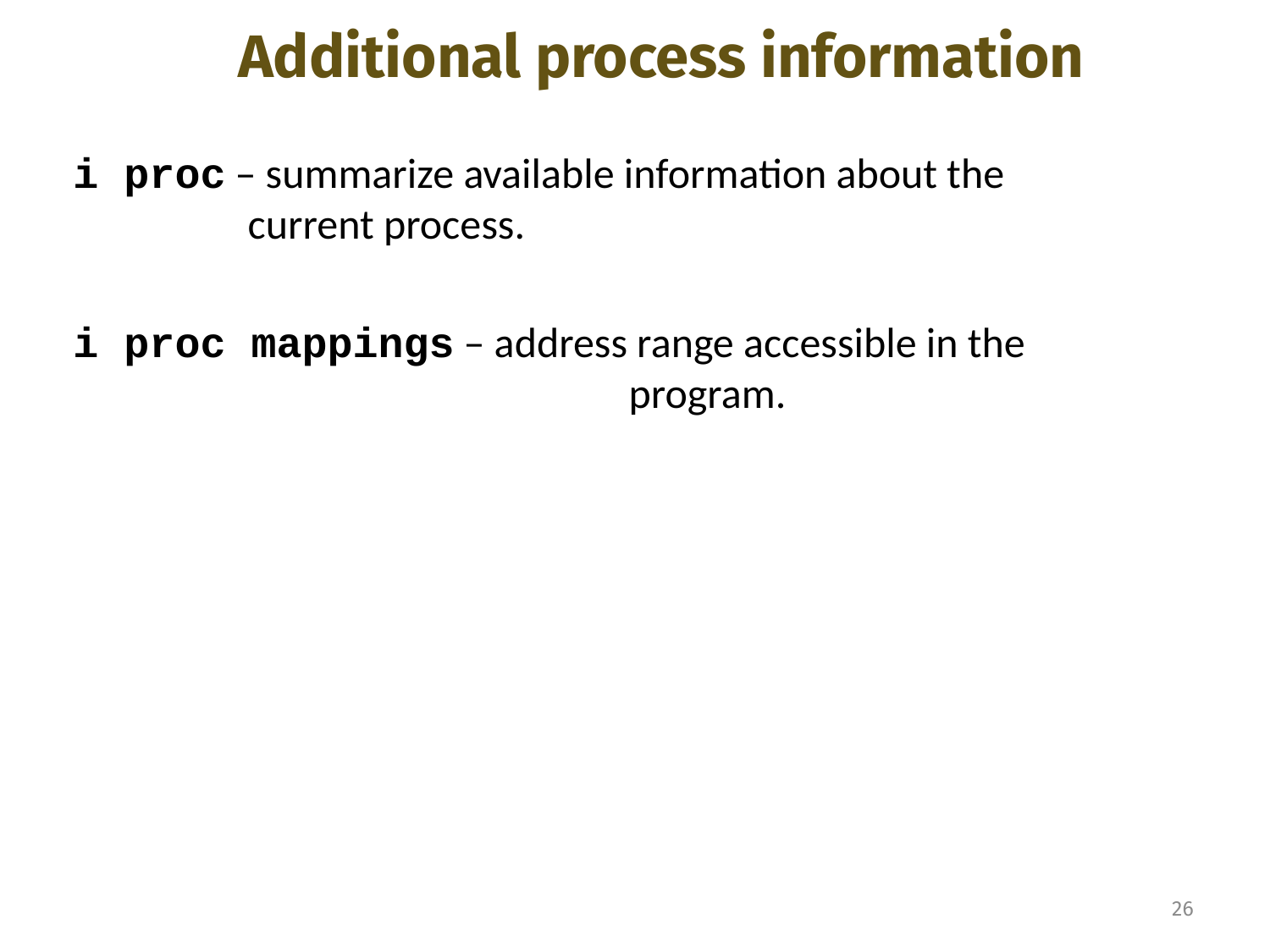

# Additional process information
i proc – summarize available information about the 		current process.

i proc mappings – address range accessible in the 					program.

26